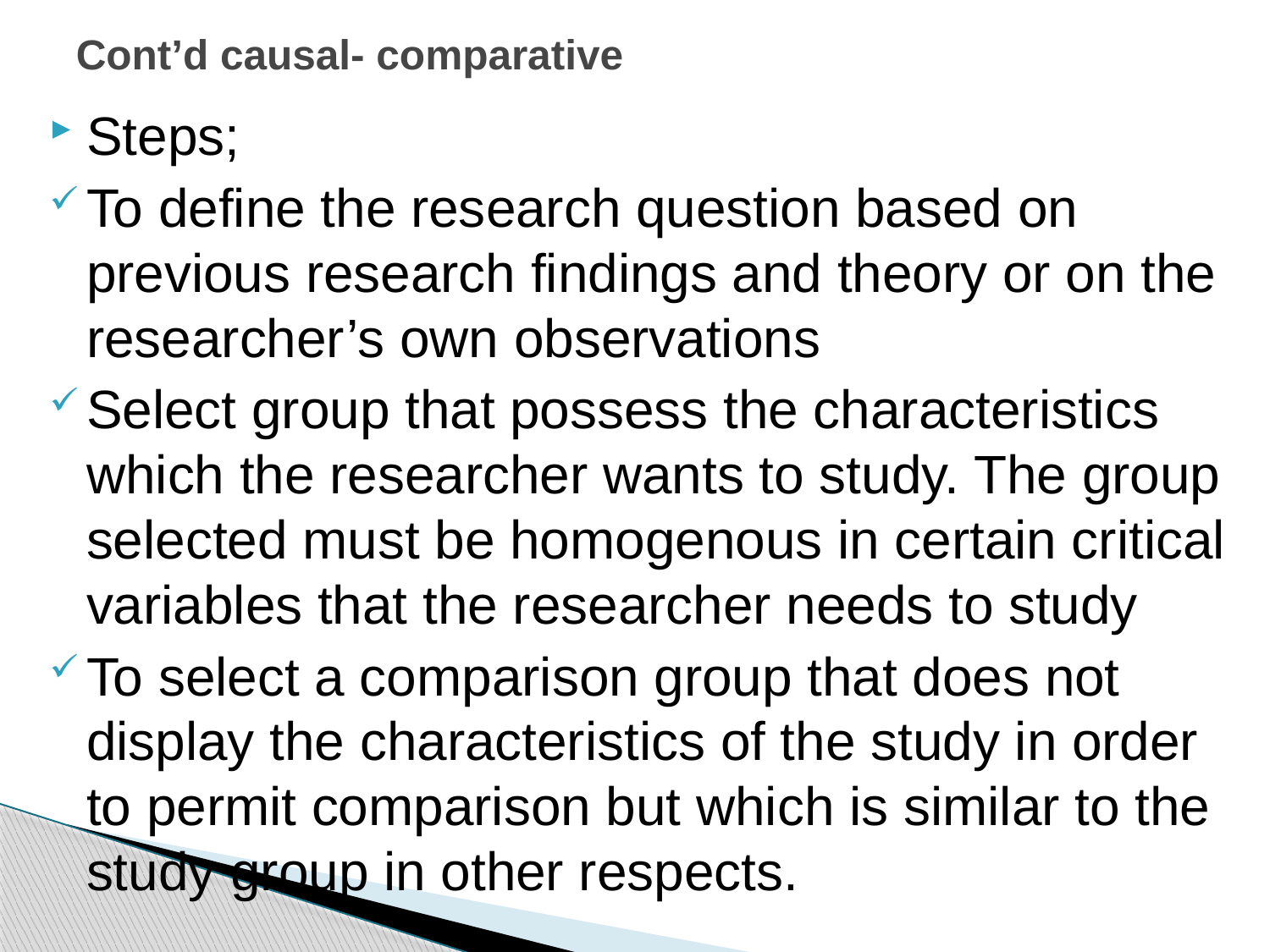

# Cont’d causal- comparative
Steps;
To define the research question based on previous research findings and theory or on the researcher’s own observations
Select group that possess the characteristics which the researcher wants to study. The group selected must be homogenous in certain critical variables that the researcher needs to study
To select a comparison group that does not display the characteristics of the study in order to permit comparison but which is similar to the study group in other respects.